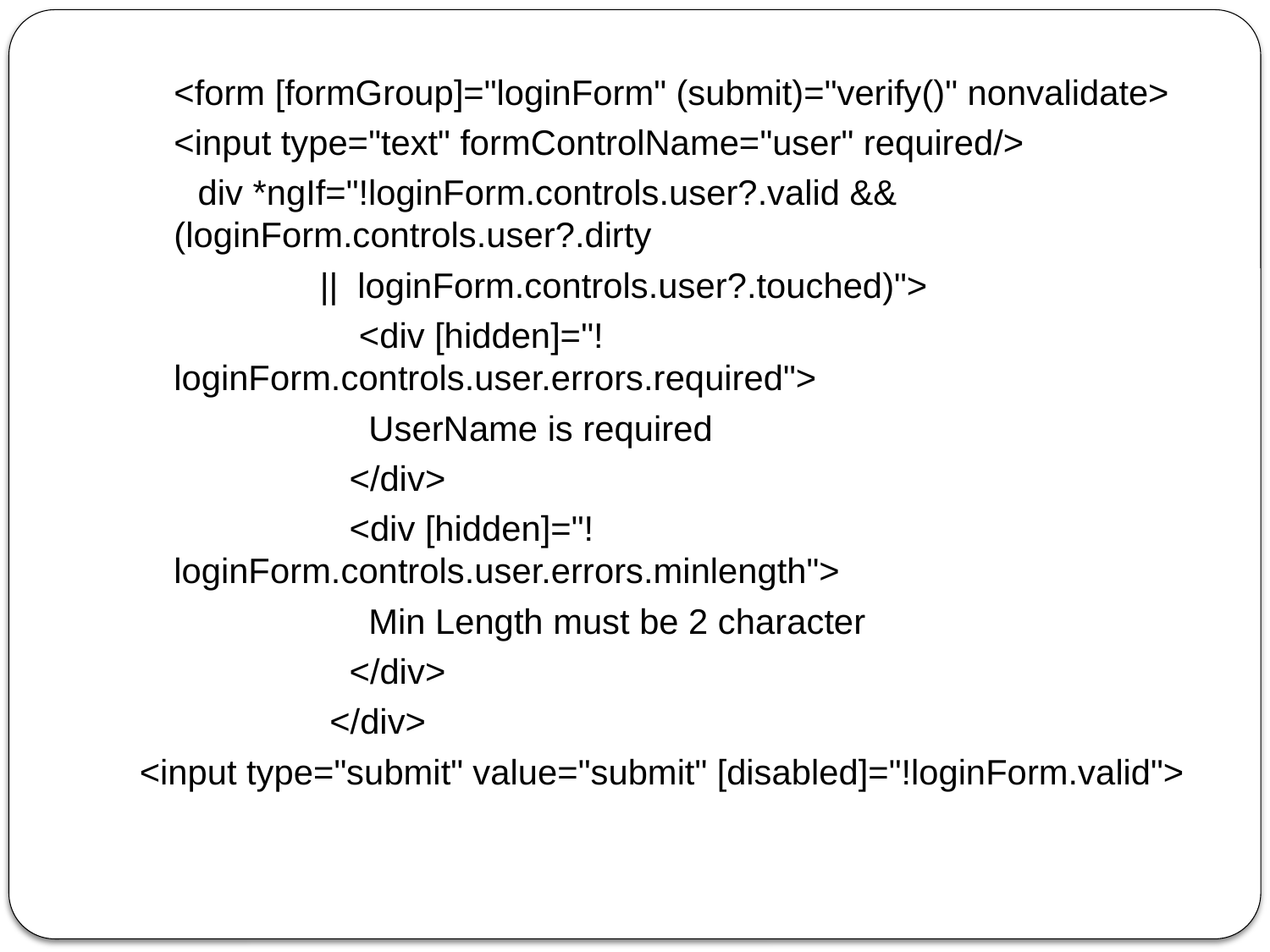

<form [formGroup]="loginForm" (submit)="verify()" nonvalidate>
	<input type="text" formControlName="user" required/>
      div *ngIf="!loginForm.controls.user?.valid && (loginForm.controls.user?.dirty
	               ||  loginForm.controls.user?.touched)">
	                   <div [hidden]="!loginForm.controls.user.errors.required">
	                    UserName is required
	                  </div>
	                  <div [hidden]="!loginForm.controls.user.errors.minlength">
	                    Min Length must be 2 character
	                  </div>
	                </div>
<input type="submit" value="submit" [disabled]="!loginForm.valid">